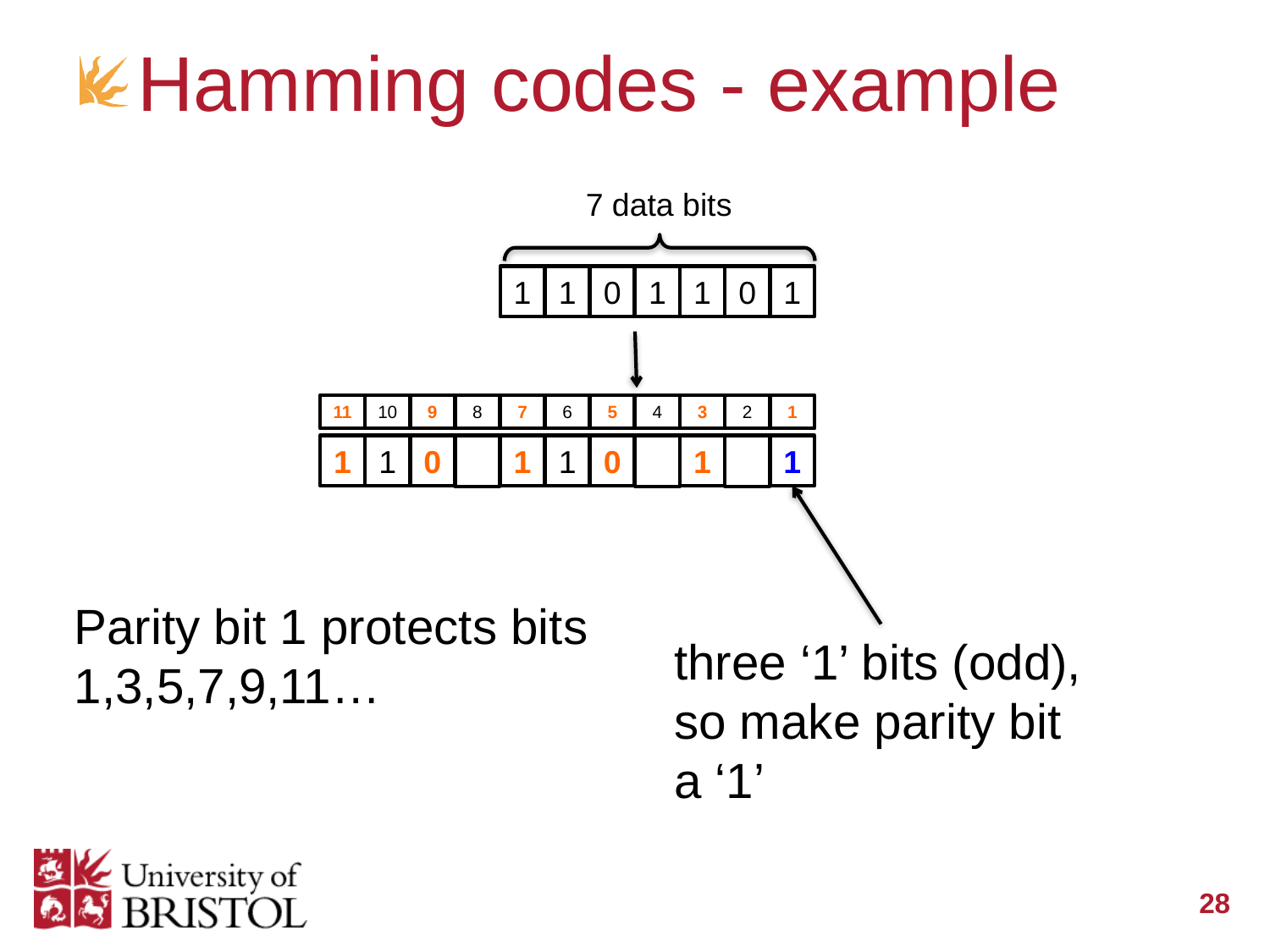

# Hamming codes - example

7 data bits
1
1
0
1
1
0
1
11
10
9
8
7
6
5
4
3
2
1
1
1
0

1
1
0

1

1
Parity bit 1 protects bits 1,3,5,7,9,11…
three ‘1’ bits (odd), so make parity bit a ‘1’
28